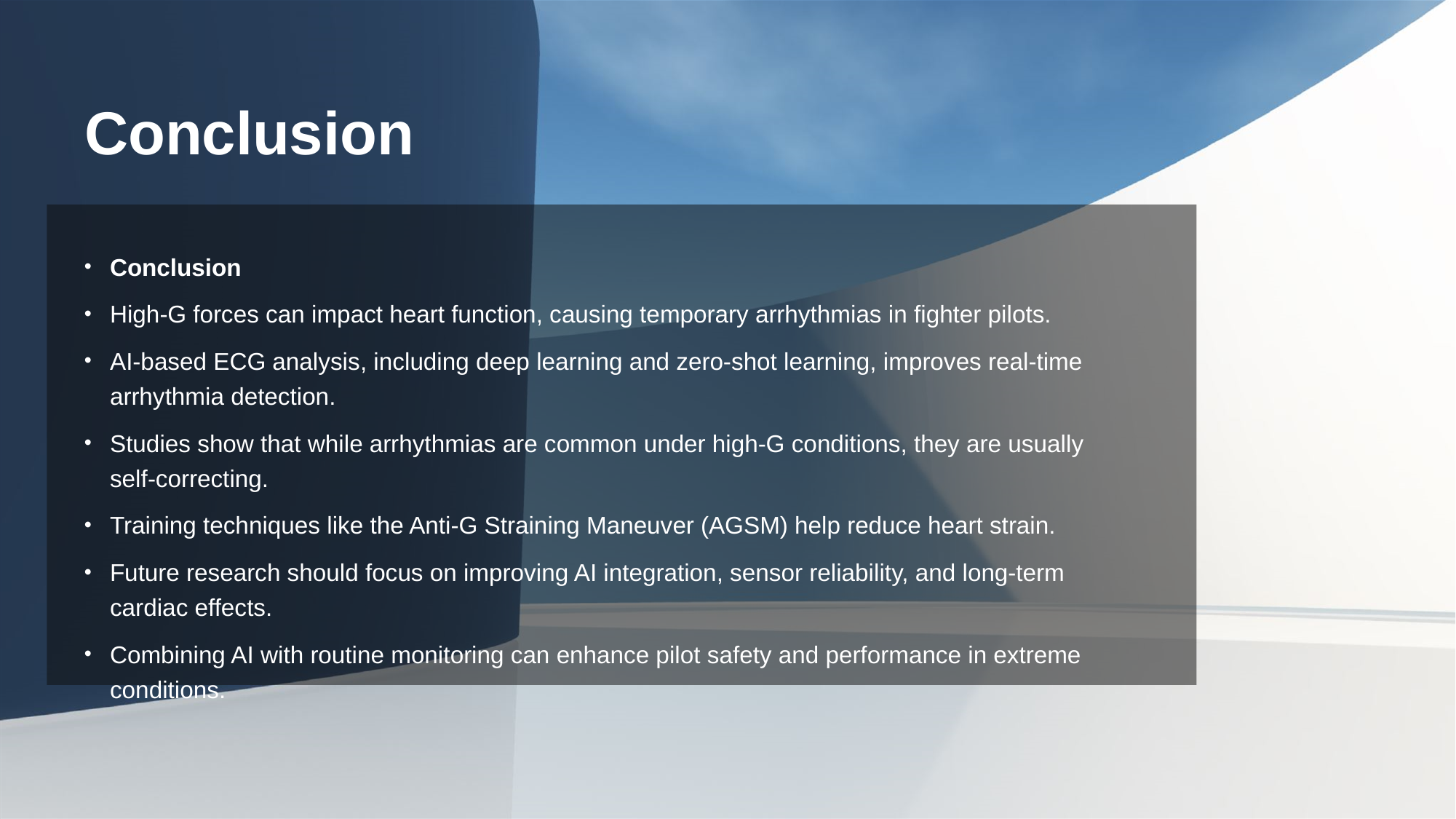

# Conclusion

Conclusion
High-G forces can impact heart function, causing temporary arrhythmias in fighter pilots.
AI-based ECG analysis, including deep learning and zero-shot learning, improves real-time arrhythmia detection.
Studies show that while arrhythmias are common under high-G conditions, they are usually self-correcting.
Training techniques like the Anti-G Straining Maneuver (AGSM) help reduce heart strain.
Future research should focus on improving AI integration, sensor reliability, and long-term cardiac effects.
Combining AI with routine monitoring can enhance pilot safety and performance in extreme conditions.